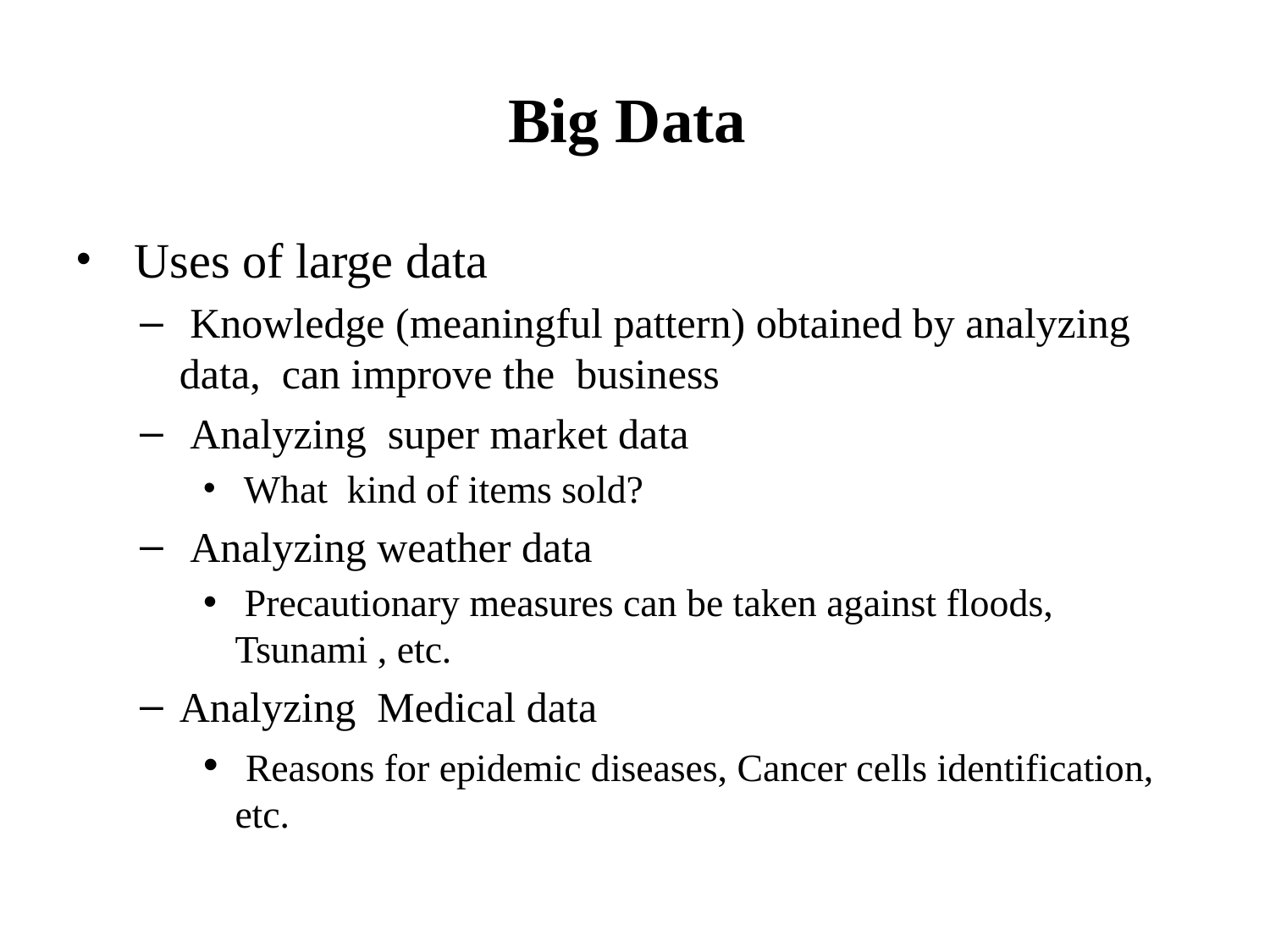

# Big Data
 Uses of large data
 Knowledge (meaningful pattern) obtained by analyzing data,  can improve the  business
 Analyzing  super market data
 What  kind of items sold?
 Analyzing weather data
 Precautionary measures can be taken against floods, Tsunami , etc.
Analyzing  Medical data
 Reasons for epidemic diseases, Cancer cells identification,  etc.